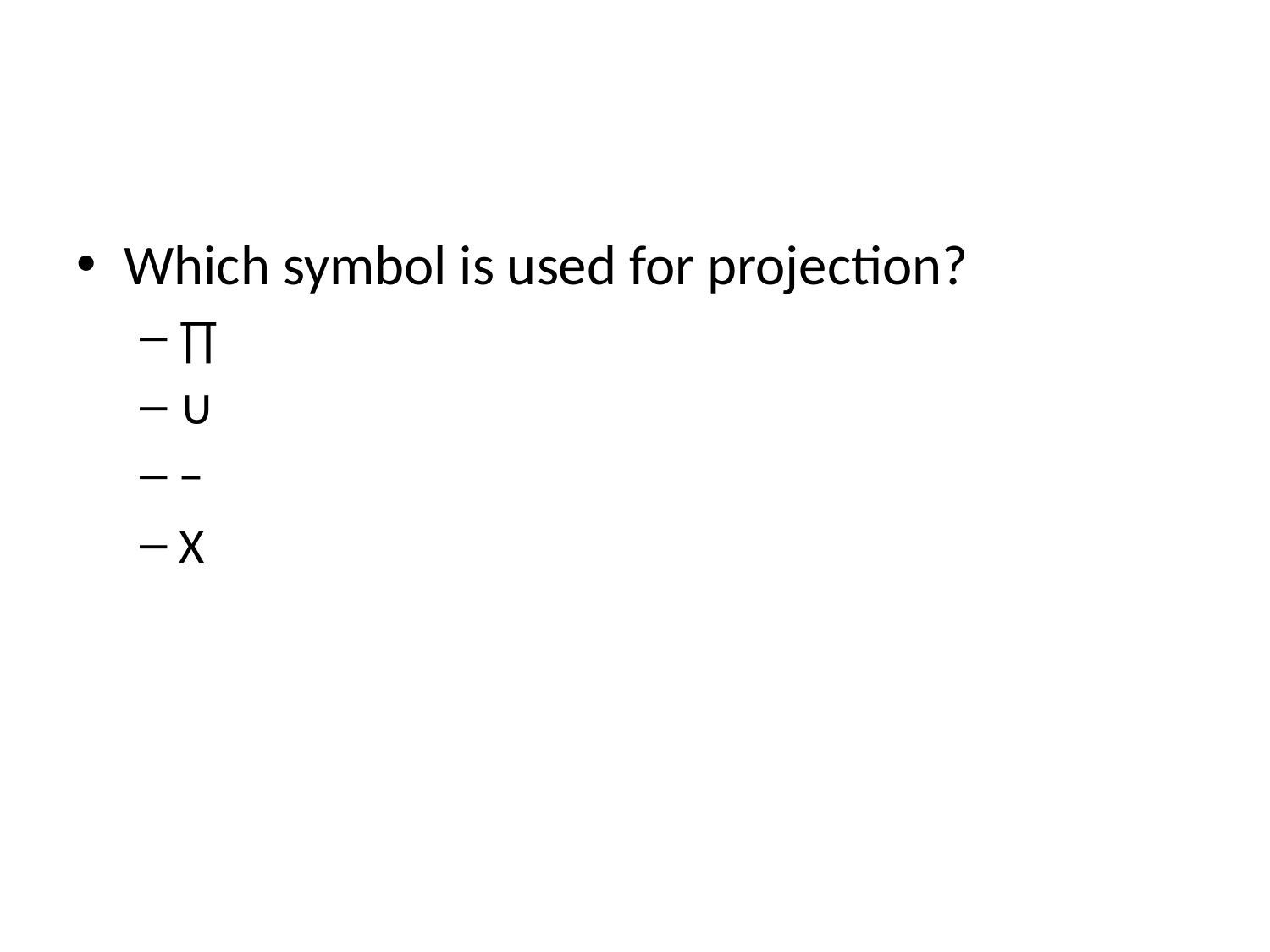

#
Which symbol is used for projection?
∏
∪
−
Χ